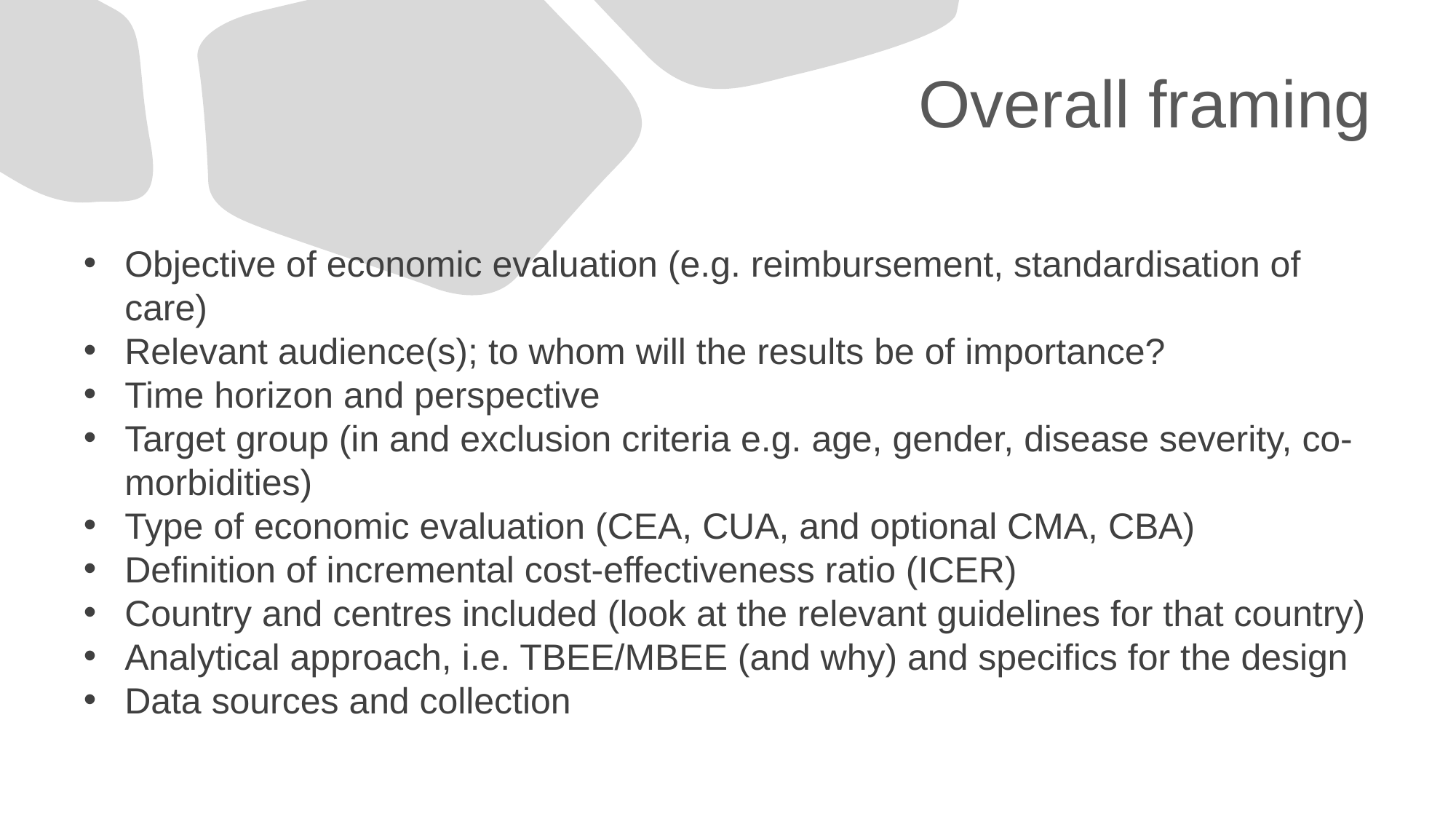

# Overall framing

Objective of economic evaluation (e.g. reimbursement, standardisation of care)
Relevant audience(s); to whom will the results be of importance?
Time horizon and perspective
Target group (in and exclusion criteria e.g. age, gender, disease severity, co-morbidities)
Type of economic evaluation (CEA, CUA, and optional CMA, CBA)
Definition of incremental cost-effectiveness ratio (ICER)
Country and centres included (look at the relevant guidelines for that country)
Analytical approach, i.e. TBEE/MBEE (and why) and specifics for the design
Data sources and collection